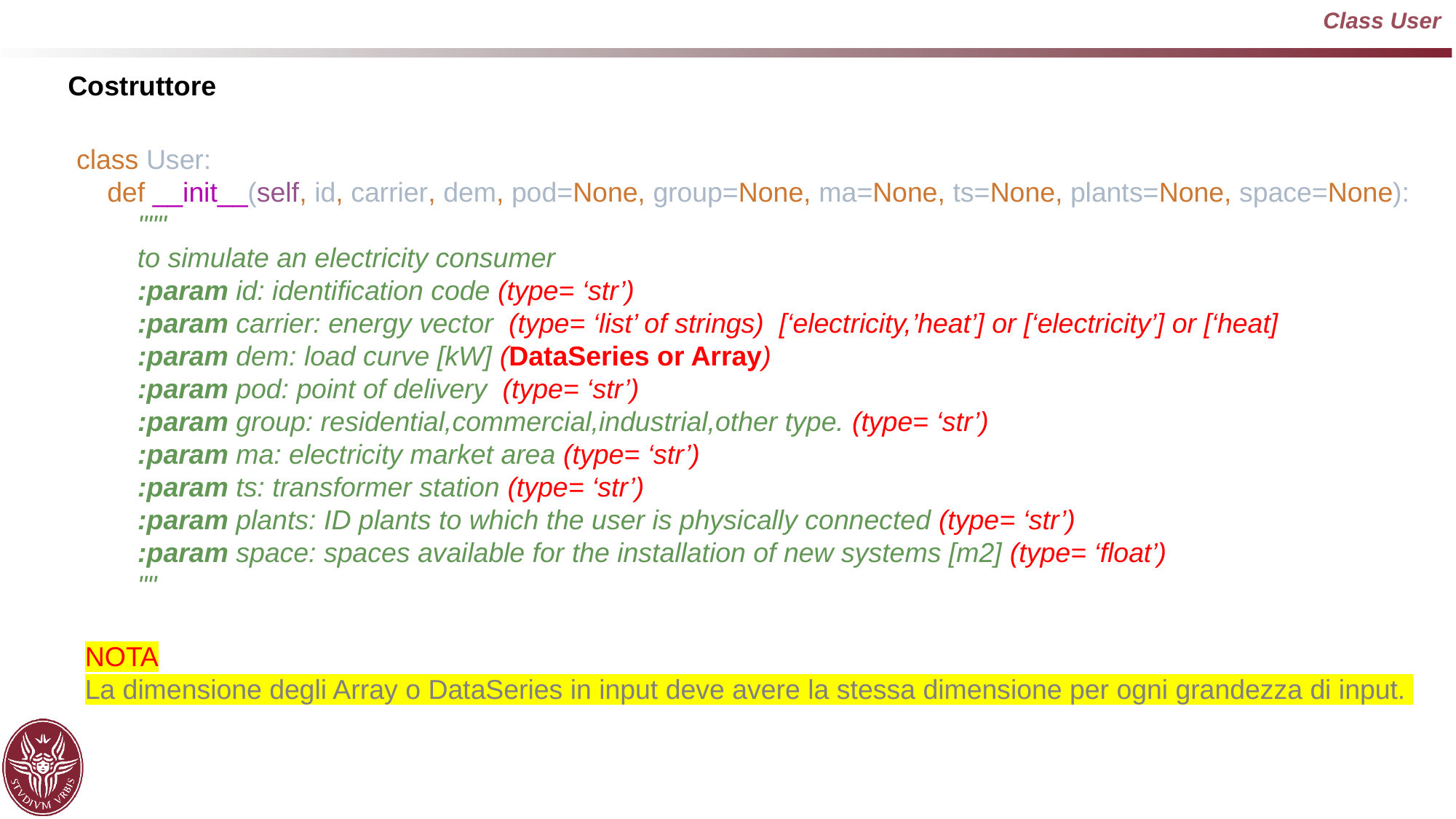

Class User
Costruttore
class User:
    def __init__(self, id, carrier, dem, pod=None, group=None, ma=None, ts=None, plants=None, space=None):
        """
        to simulate an electricity consumer
        :param id: identification code (type= ‘str’)
        :param carrier: energy vector  (type= ‘list’ of strings)  [‘electricity,’heat’] or [‘electricity’] or [‘heat]
        :param dem: load curve [kW] (DataSeries or Array)
        :param pod: point of delivery  (type= ‘str’)
        :param group: residential,commercial,industrial,other type. (type= ‘str’)
        :param ma: electricity market area (type= ‘str’)
        :param ts: transformer station (type= ‘str’)
        :param plants: ID plants to which the user is physically connected (type= ‘str’)
        :param space: spaces available for the installation of new systems [m2] (type= ‘float’)
        ""

NOTA
La dimensione degli Array o DataSeries in input deve avere la stessa dimensione per ogni grandezza di input.